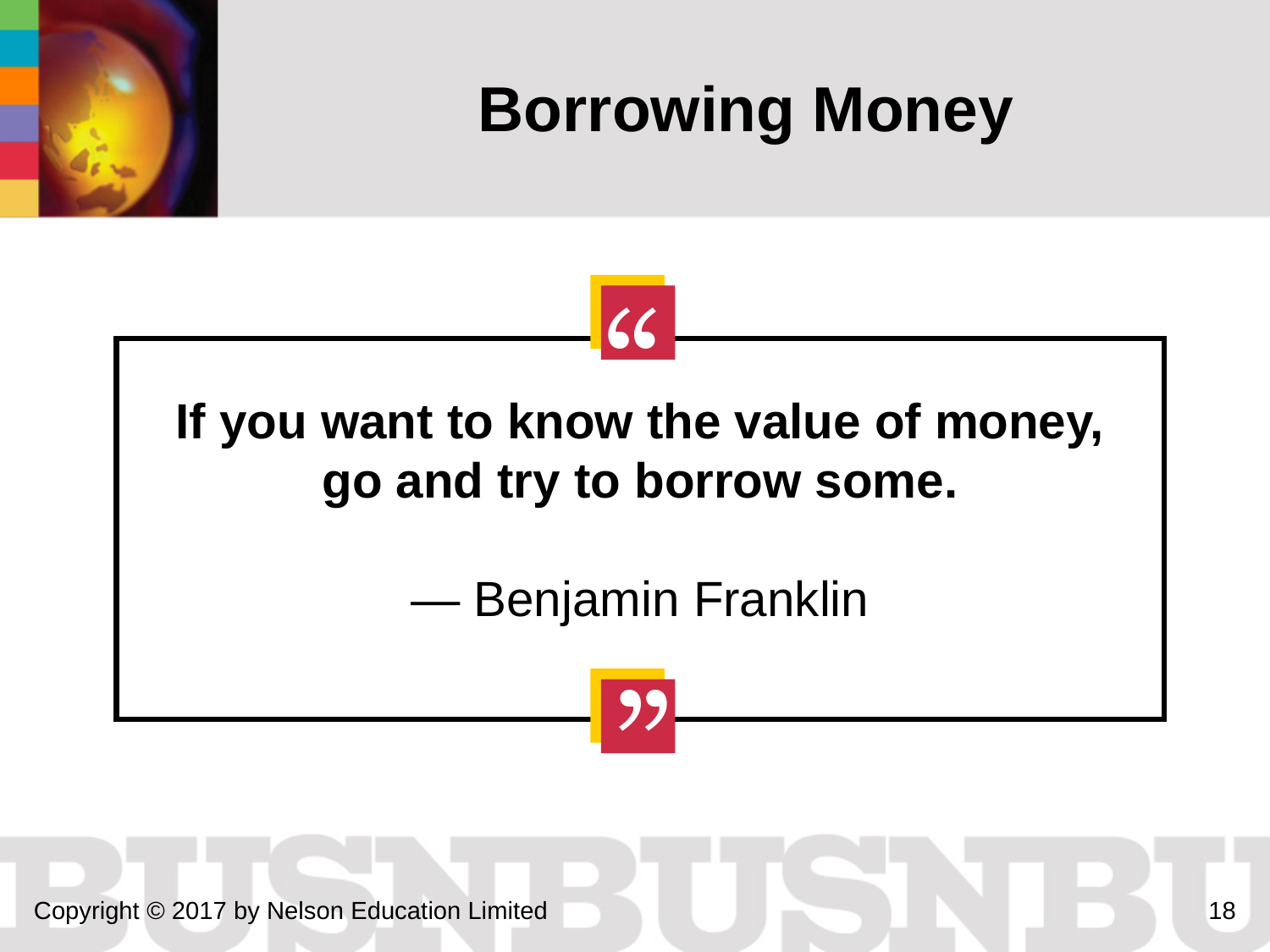

# Borrowing Money
“

If you want to know the value of money, go and try to borrow some.

— Benjamin Franklin
“

Copyright © 2017 by Nelson Education Limited

18